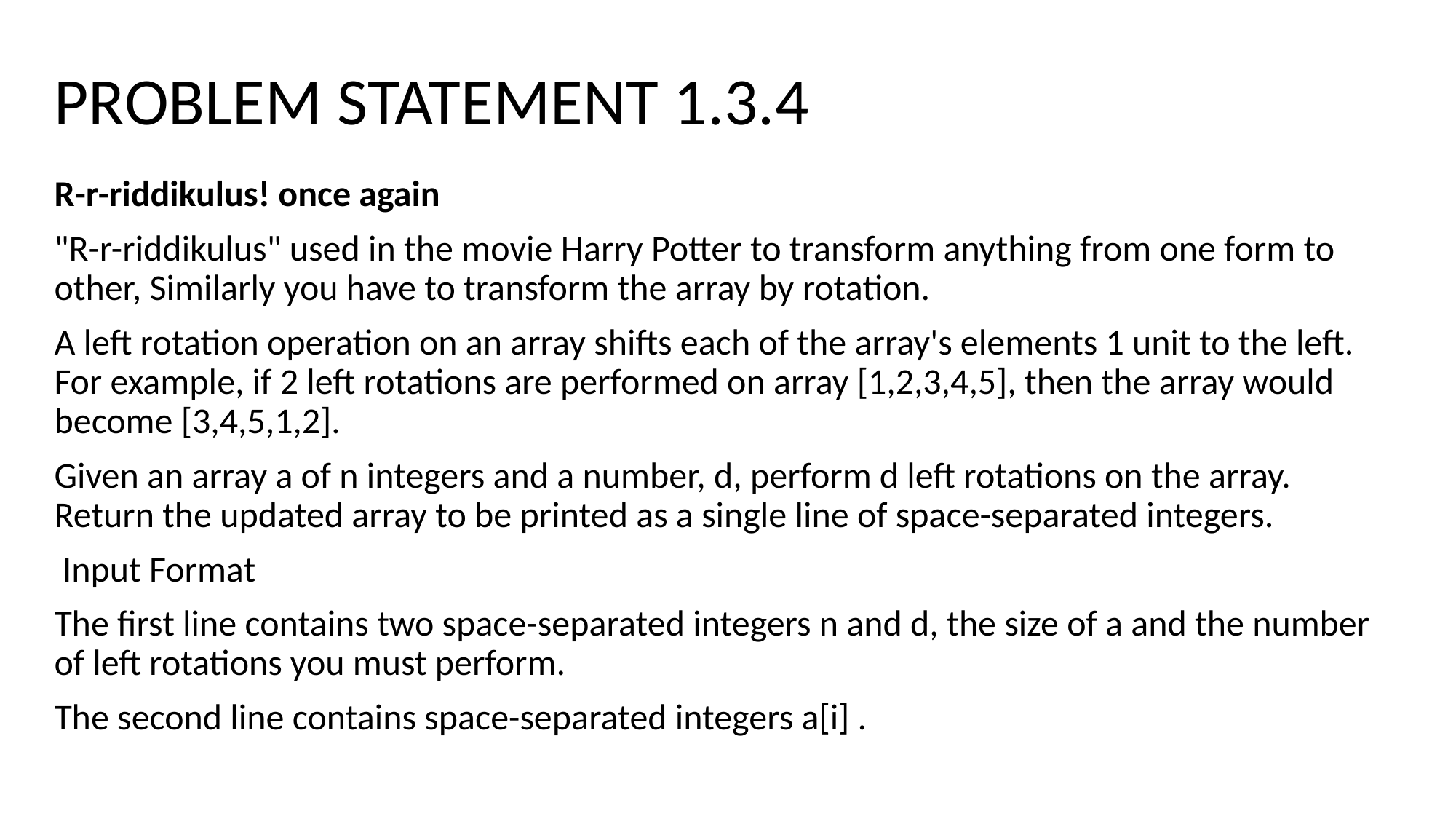

# PROBLEM STATEMENT 1.3.4
R-r-riddikulus! once again
"R-r-riddikulus" used in the movie Harry Potter to transform anything from one form to other, Similarly you have to transform the array by rotation.
A left rotation operation on an array shifts each of the array's elements 1 unit to the left. For example, if 2 left rotations are performed on array [1,2,3,4,5], then the array would become [3,4,5,1,2].
Given an array a of n integers and a number, d, perform d left rotations on the array. Return the updated array to be printed as a single line of space-separated integers.
 Input Format
The first line contains two space-separated integers n and d, the size of a and the number of left rotations you must perform.
The second line contains space-separated integers a[i] .